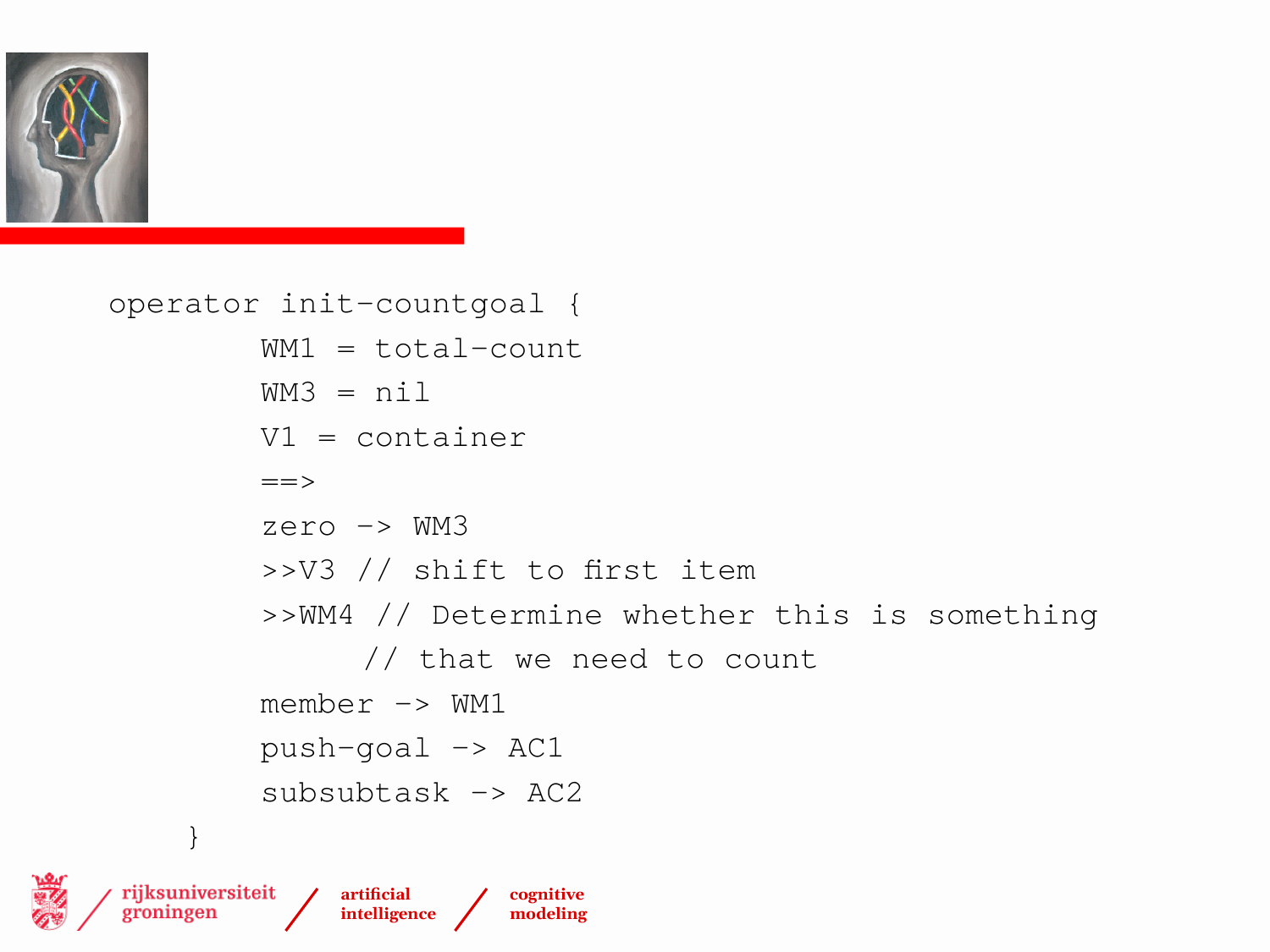

#
operator init-countgoal {
        WM1 = total-count
        WM3 = nil
        V1 = container
        ==>
        zero -> WM3
        >>V3 // shift to first item
        >>WM4 // Determine whether this is something
		// that we need to count
        member -> WM1
        push-goal -> AC1
        subsubtask -> AC2
    }